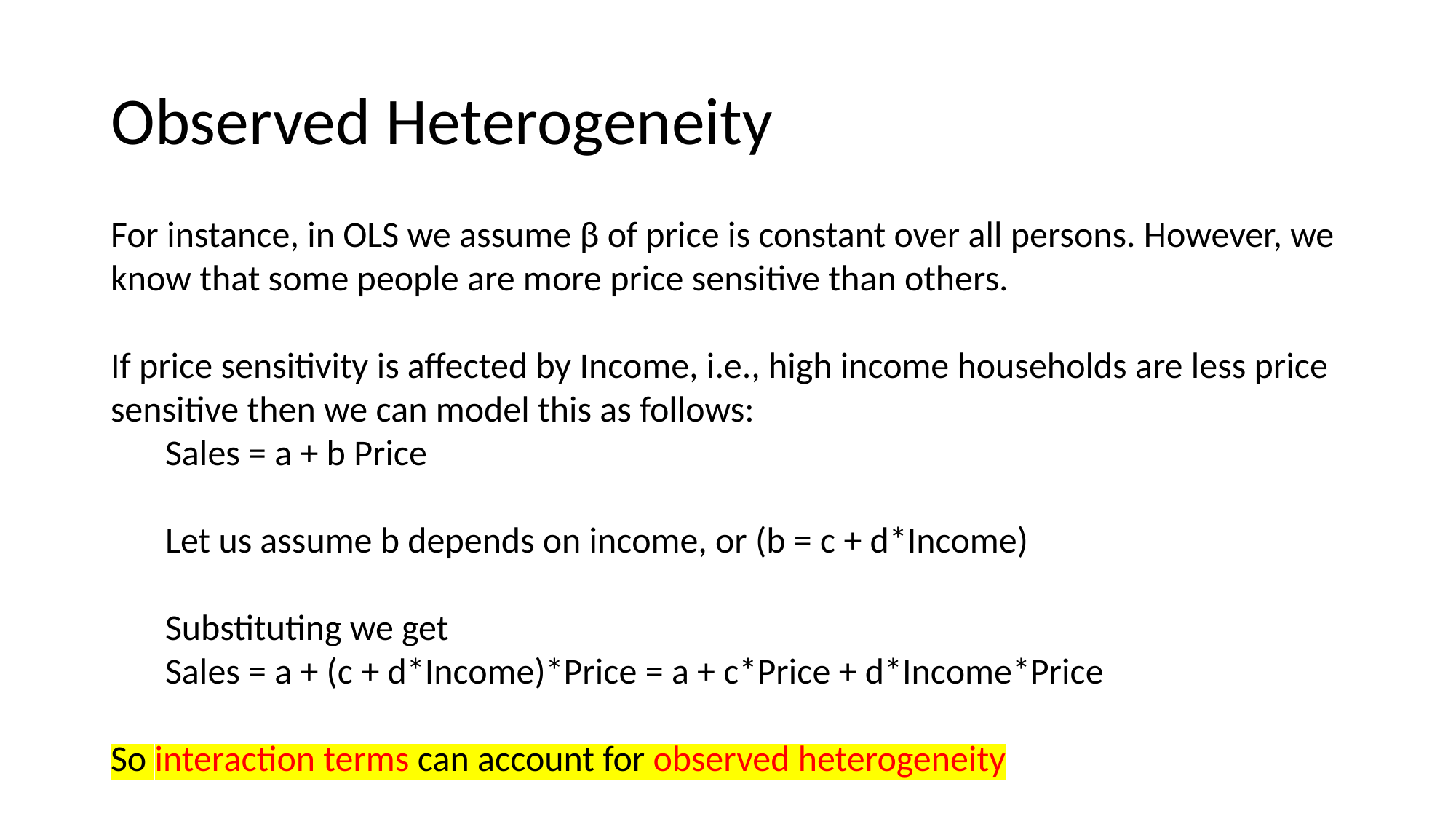

# Observed Heterogeneity
For instance, in OLS we assume β of price is constant over all persons. However, we know that some people are more price sensitive than others.

If price sensitivity is affected by Income, i.e., high income households are less price sensitive then we can model this as follows:
Sales = a + b Price

Let us assume b depends on income, or (b = c + d*Income)

Substituting we get
Sales = a + (c + d*Income)*Price = a + c*Price + d*Income*Price

So interaction terms can account for observed heterogeneity